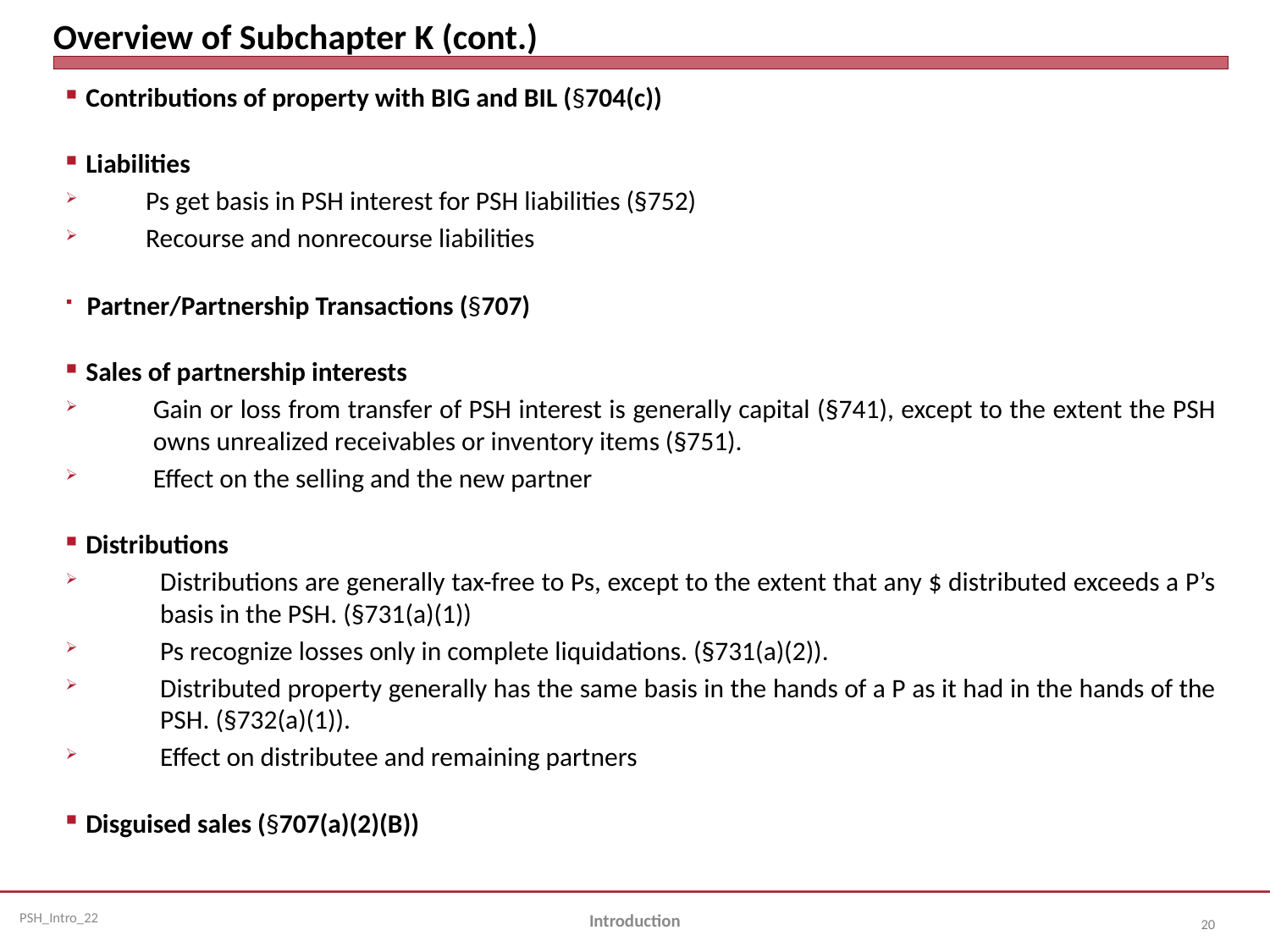

# Overview of Subchapter K (cont.)
Contributions of property with BIG and BIL (§704(c))

Liabilities
Ps get basis in PSH interest for PSH liabilities (§752)
Recourse and nonrecourse liabilities

Partner/Partnership Transactions (§707)

Sales of partnership interests
Gain or loss from transfer of PSH interest is generally capital (§741), except to the extent the PSH owns unrealized receivables or inventory items (§751).
Effect on the selling and the new partner

Distributions
Distributions are generally tax-free to Ps, except to the extent that any $ distributed exceeds a P’s basis in the PSH. (§731(a)(1))
Ps recognize losses only in complete liquidations. (§731(a)(2)).
Distributed property generally has the same basis in the hands of a P as it had in the hands of the PSH. (§732(a)(1)).
Effect on distributee and remaining partners

Disguised sales (§707(a)(2)(B))

Introduction
20